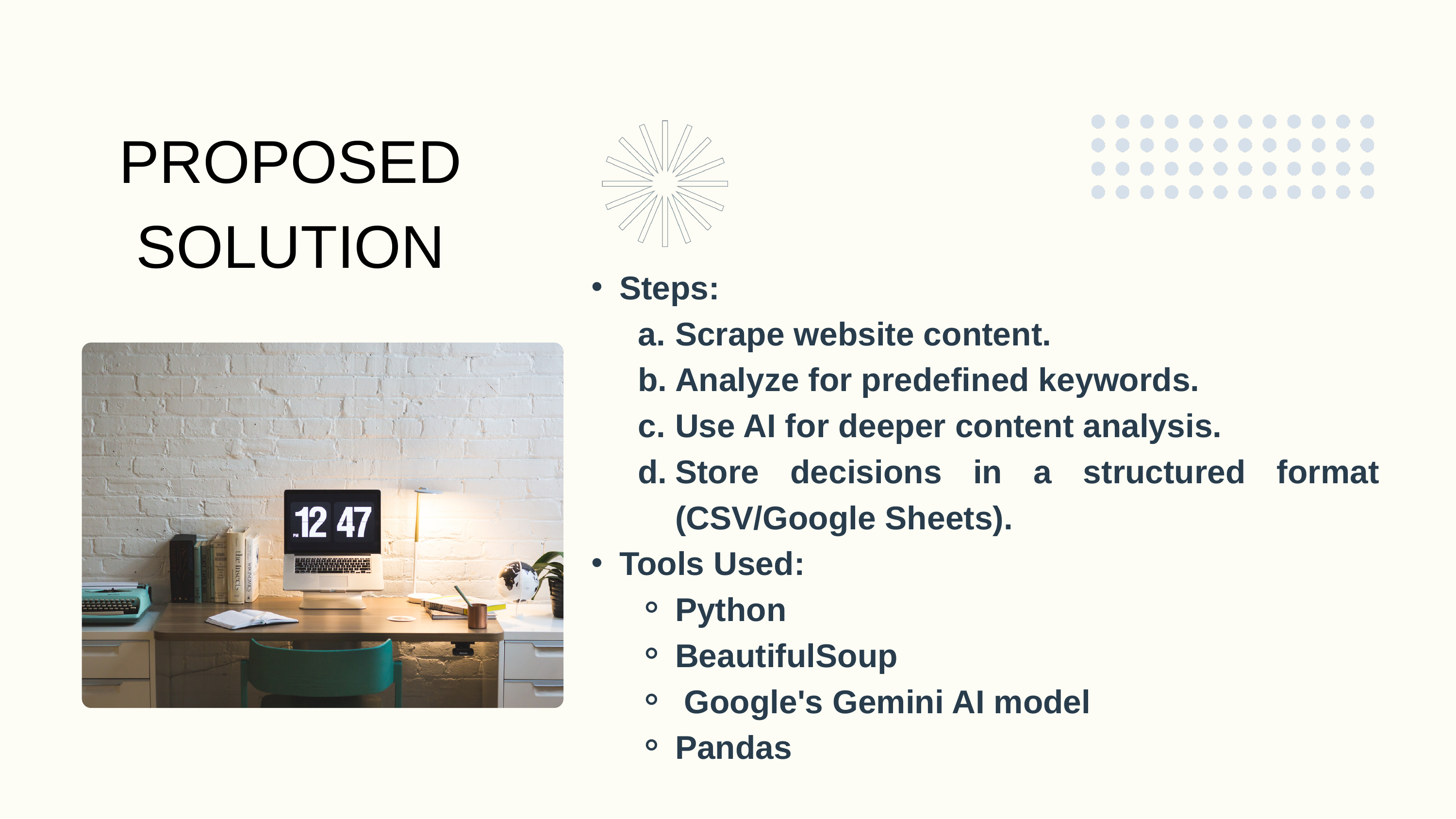

PROPOSED SOLUTION

Steps:
Scrape website content.
Analyze for predefined keywords.
Use AI for deeper content analysis.
Store decisions in a structured format (CSV/Google Sheets).
Tools Used:
Python
BeautifulSoup
 Google's Gemini AI model
Pandas